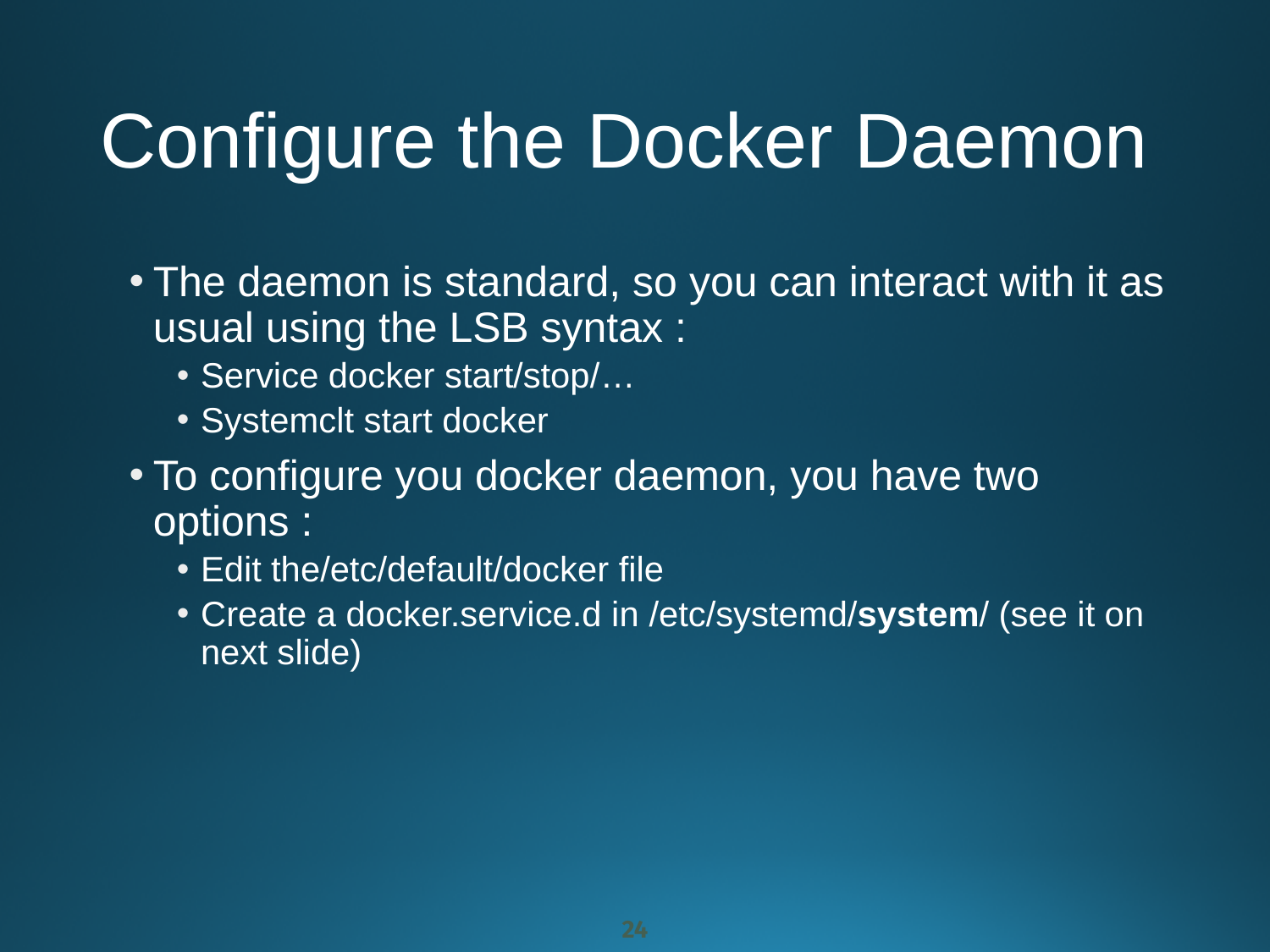

# Configure the Docker Daemon
The daemon is standard, so you can interact with it as usual using the LSB syntax :
Service docker start/stop/…
Systemclt start docker
To configure you docker daemon, you have two options :
Edit the/etc/default/docker file
Create a docker.service.d in /etc/systemd/system/ (see it on next slide)